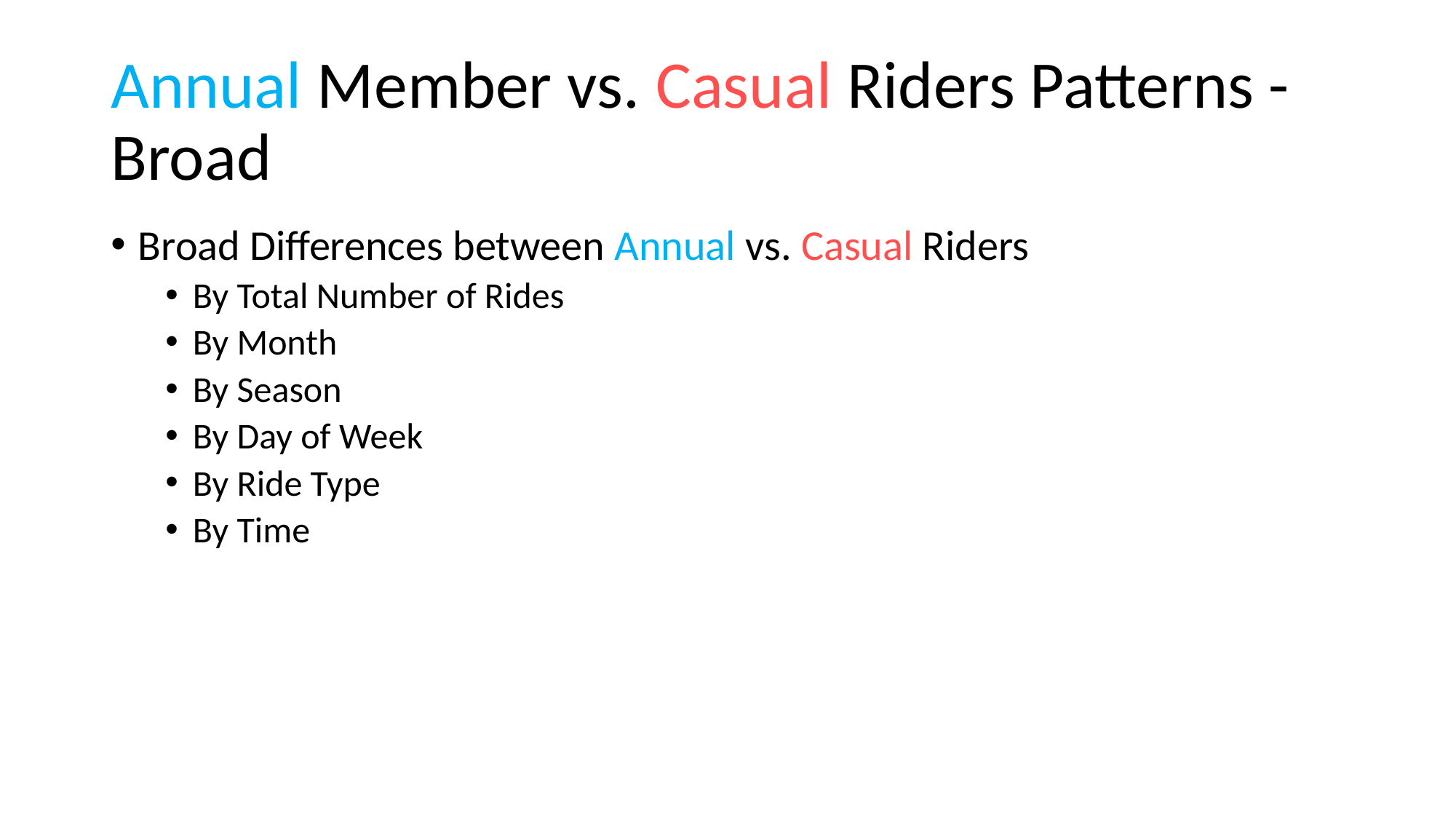

# Annual Member vs. Casual Riders Patterns - Broad
Broad Differences between Annual vs. Casual Riders
By Total Number of Rides
By Month
By Season
By Day of Week
By Ride Type
By Time